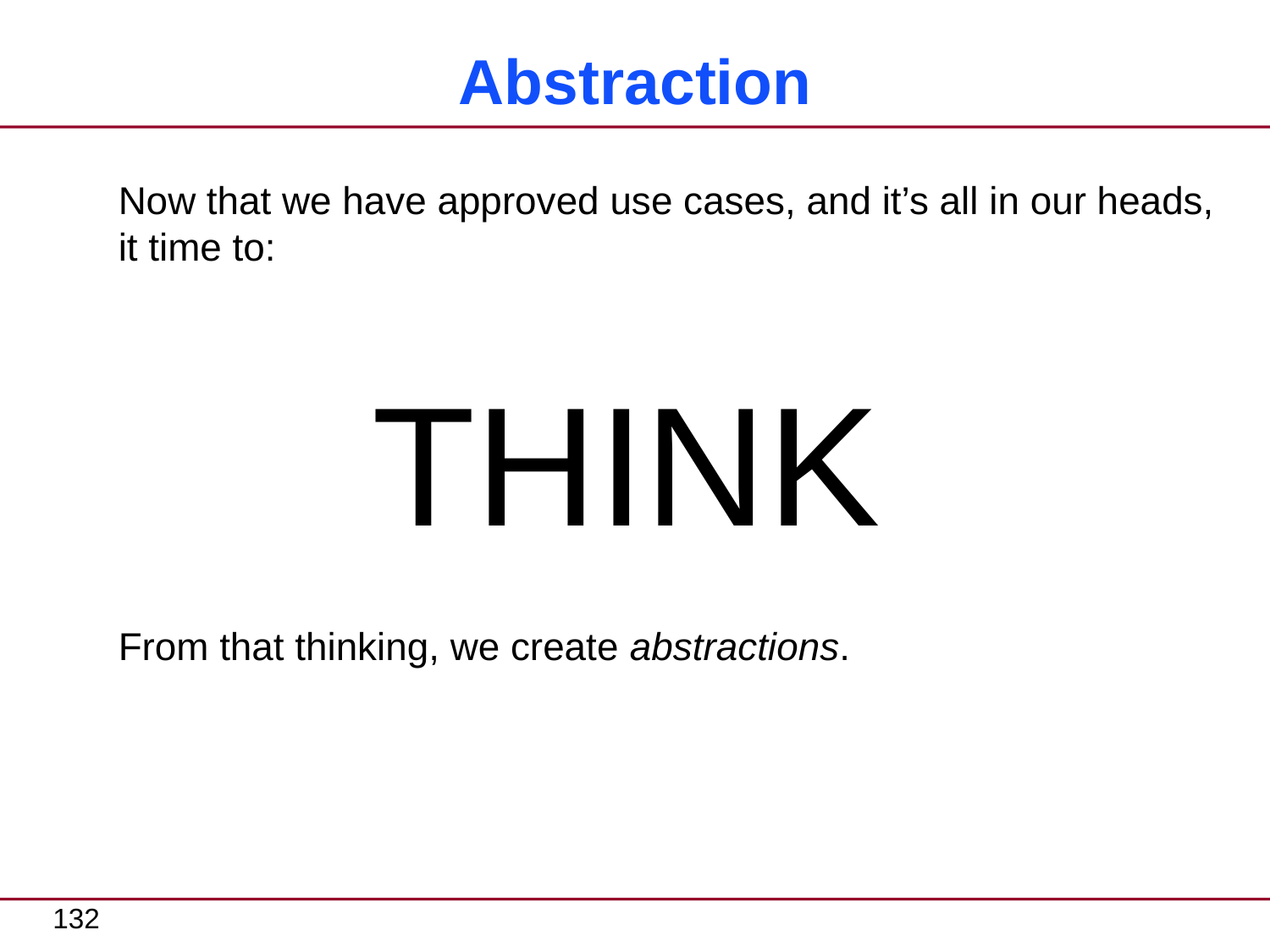

# Abstraction
Now that we have approved use cases, and it’s all in our heads, it time to:

		THINK

From that thinking, we create abstractions.